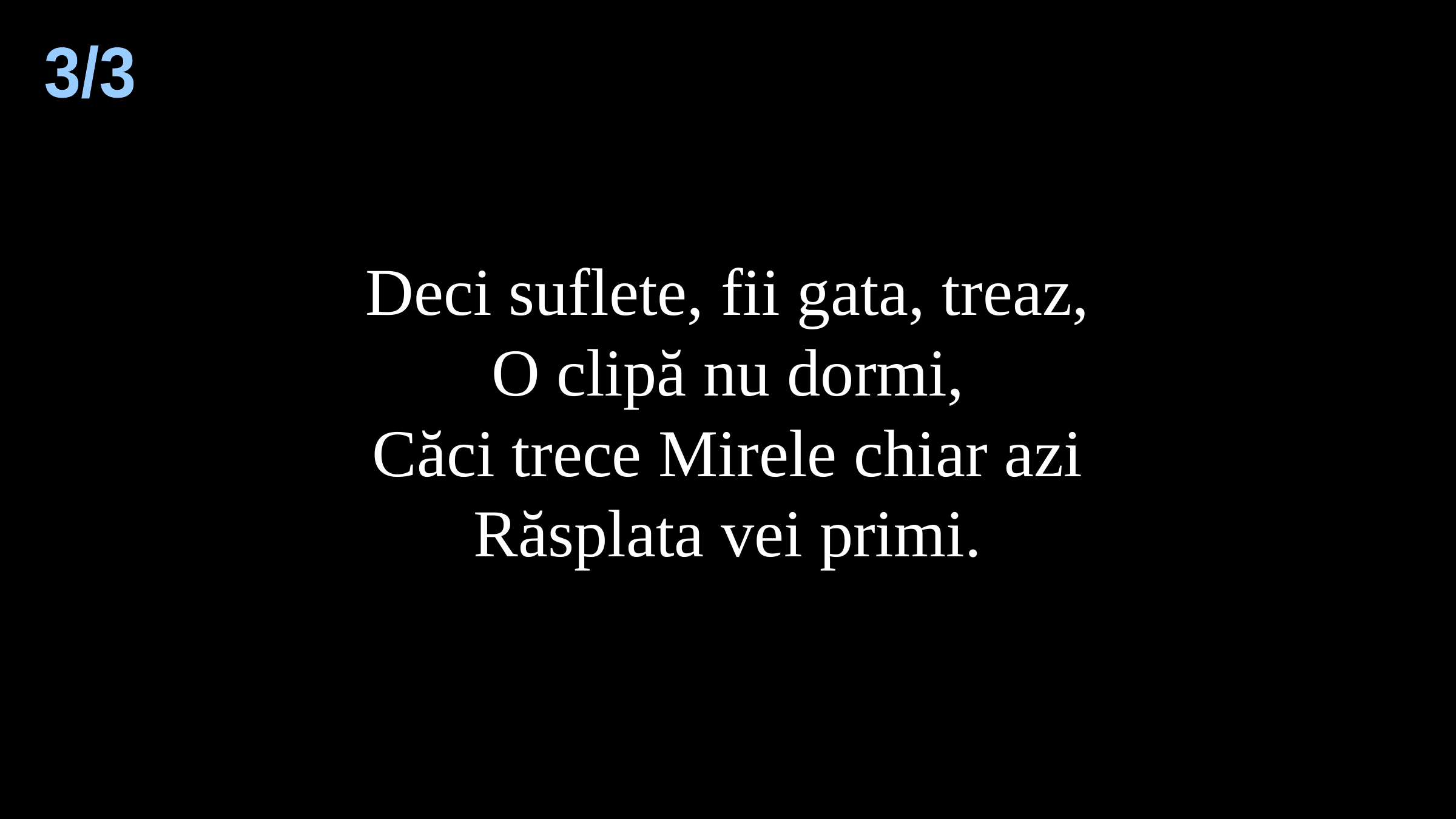

3/3
Deci suflete, fii gata, treaz,
O clipă nu dormi,
Căci trece Mirele chiar azi
Răsplata vei primi.